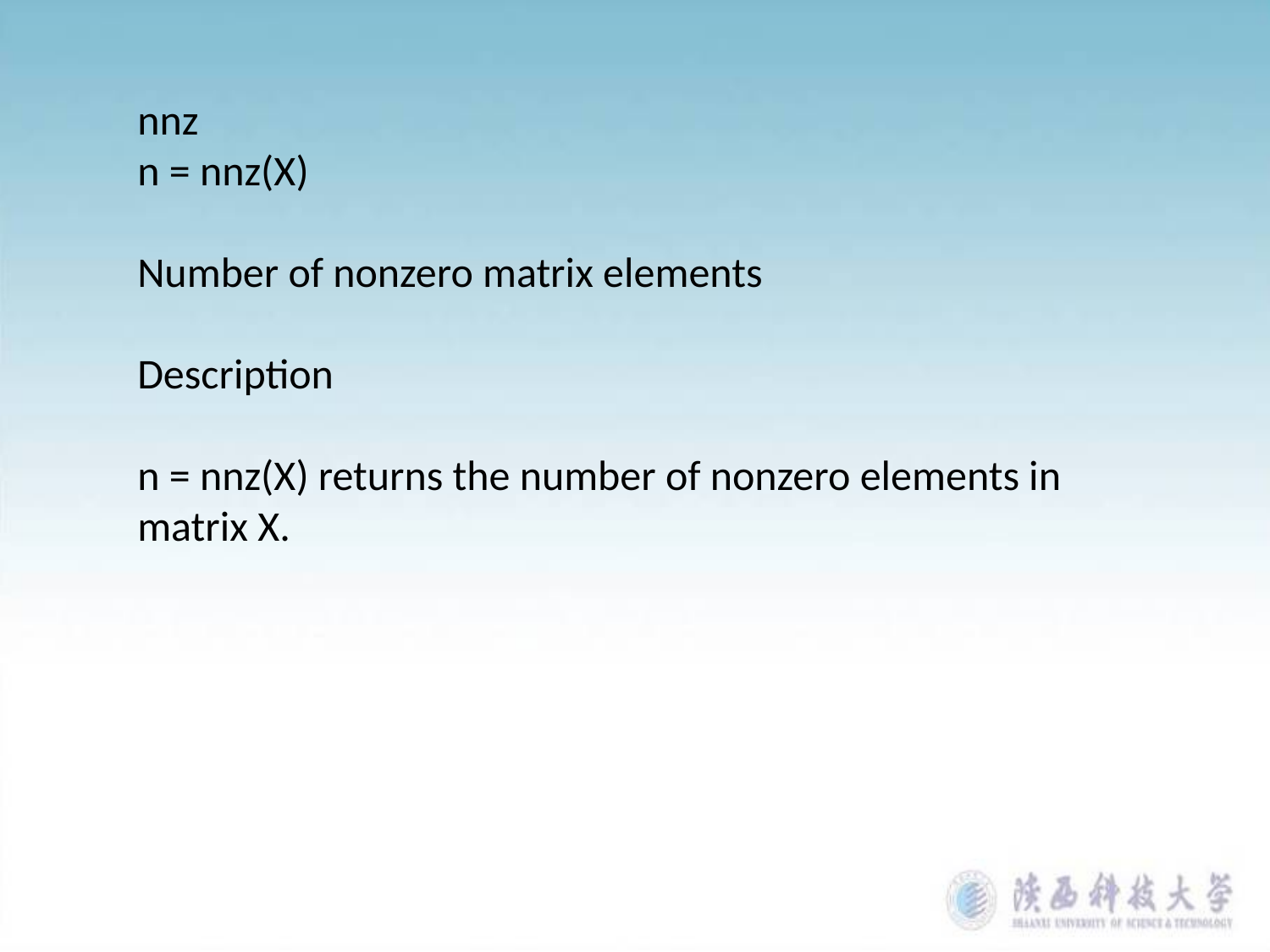

nnz
n = nnz(X)

Number of nonzero matrix elements

Description

n = nnz(X) returns the number of nonzero elements in matrix X.